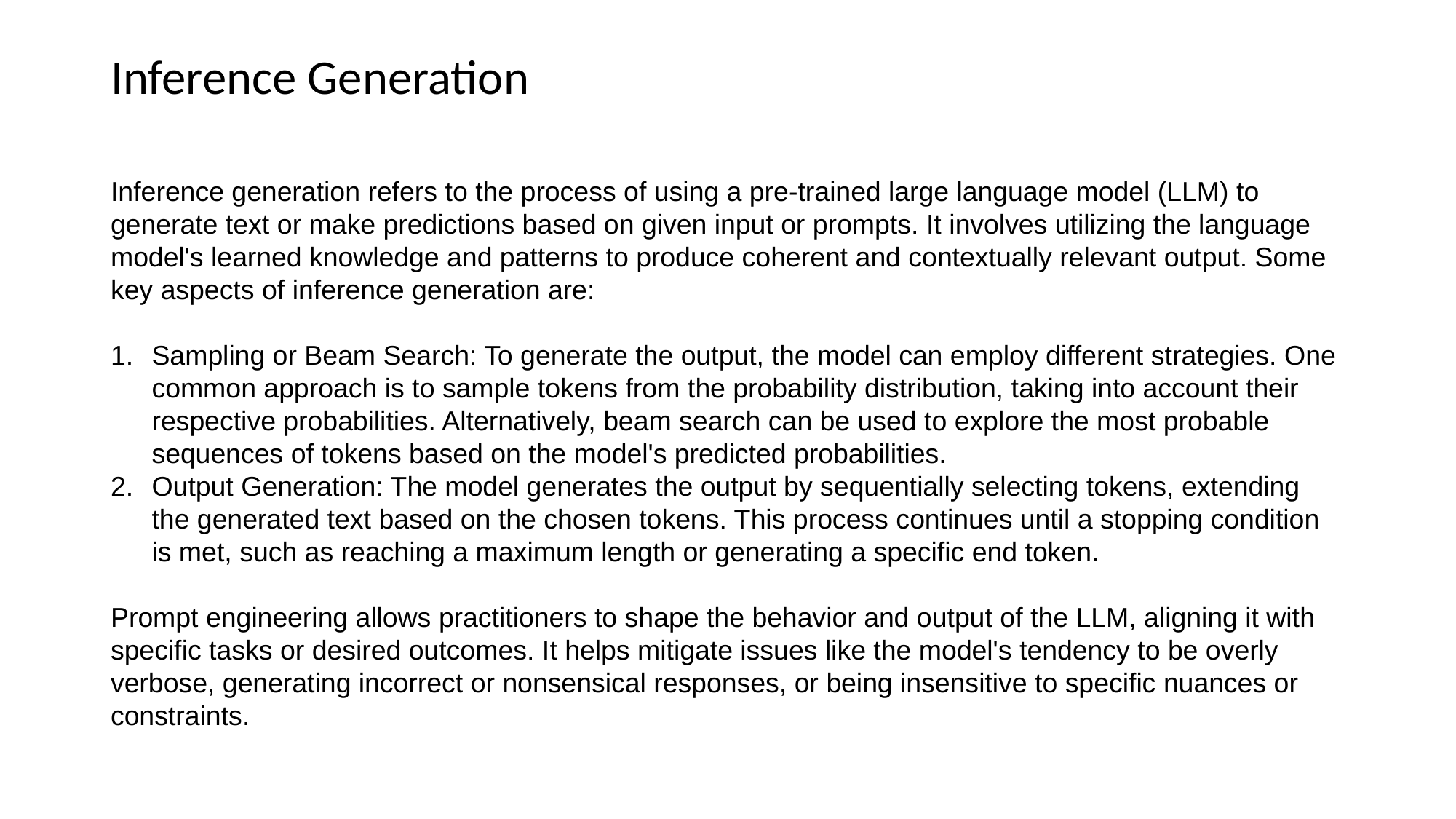

# Inference Generation
Inference generation refers to the process of using a pre-trained large language model (LLM) to generate text or make predictions based on given input or prompts. It involves utilizing the language model's learned knowledge and patterns to produce coherent and contextually relevant output. Some key aspects of inference generation are:

Sampling or Beam Search: To generate the output, the model can employ different strategies. One common approach is to sample tokens from the probability distribution, taking into account their respective probabilities. Alternatively, beam search can be used to explore the most probable sequences of tokens based on the model's predicted probabilities.
Output Generation: The model generates the output by sequentially selecting tokens, extending the generated text based on the chosen tokens. This process continues until a stopping condition is met, such as reaching a maximum length or generating a specific end token.

Prompt engineering allows practitioners to shape the behavior and output of the LLM, aligning it with specific tasks or desired outcomes. It helps mitigate issues like the model's tendency to be overly verbose, generating incorrect or nonsensical responses, or being insensitive to specific nuances or constraints.